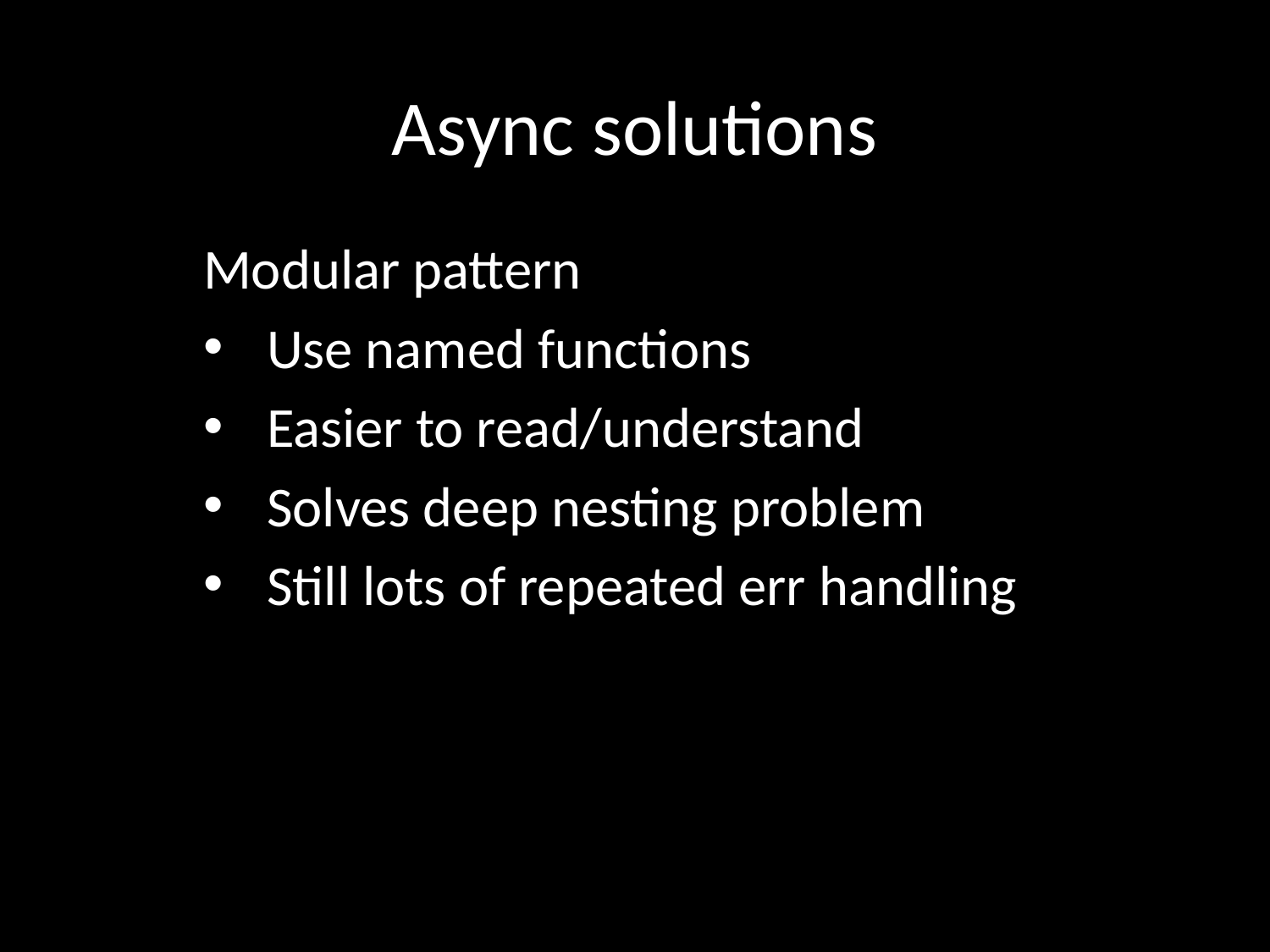

# Async solutions
Modular pattern
Use named functions
Easier to read/understand
Solves deep nesting problem
Still lots of repeated err handling